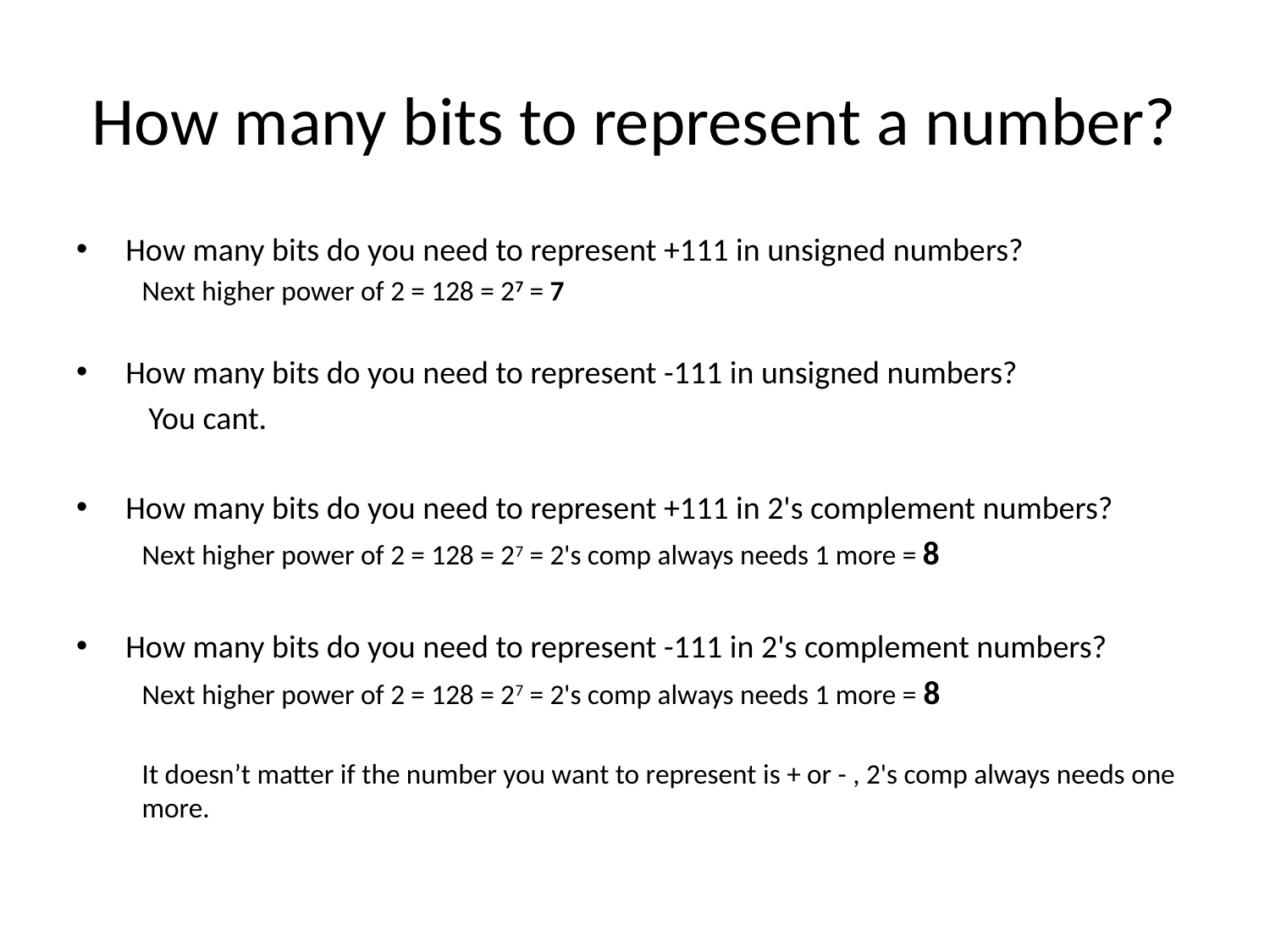

# How many bits to represent a number?
How many bits do you need to represent +111 in unsigned numbers?
	Next higher power of 2 = 128 = 27 = 7

How many bits do you need to represent -111 in unsigned numbers?
	You cant.

How many bits do you need to represent +111 in 2's complement numbers?
Next higher power of 2 = 128 = 27 = 2's comp always needs 1 more = 8

How many bits do you need to represent -111 in 2's complement numbers?
Next higher power of 2 = 128 = 27 = 2's comp always needs 1 more = 8

It doesn’t matter if the number you want to represent is + or - , 2's comp always needs one more.